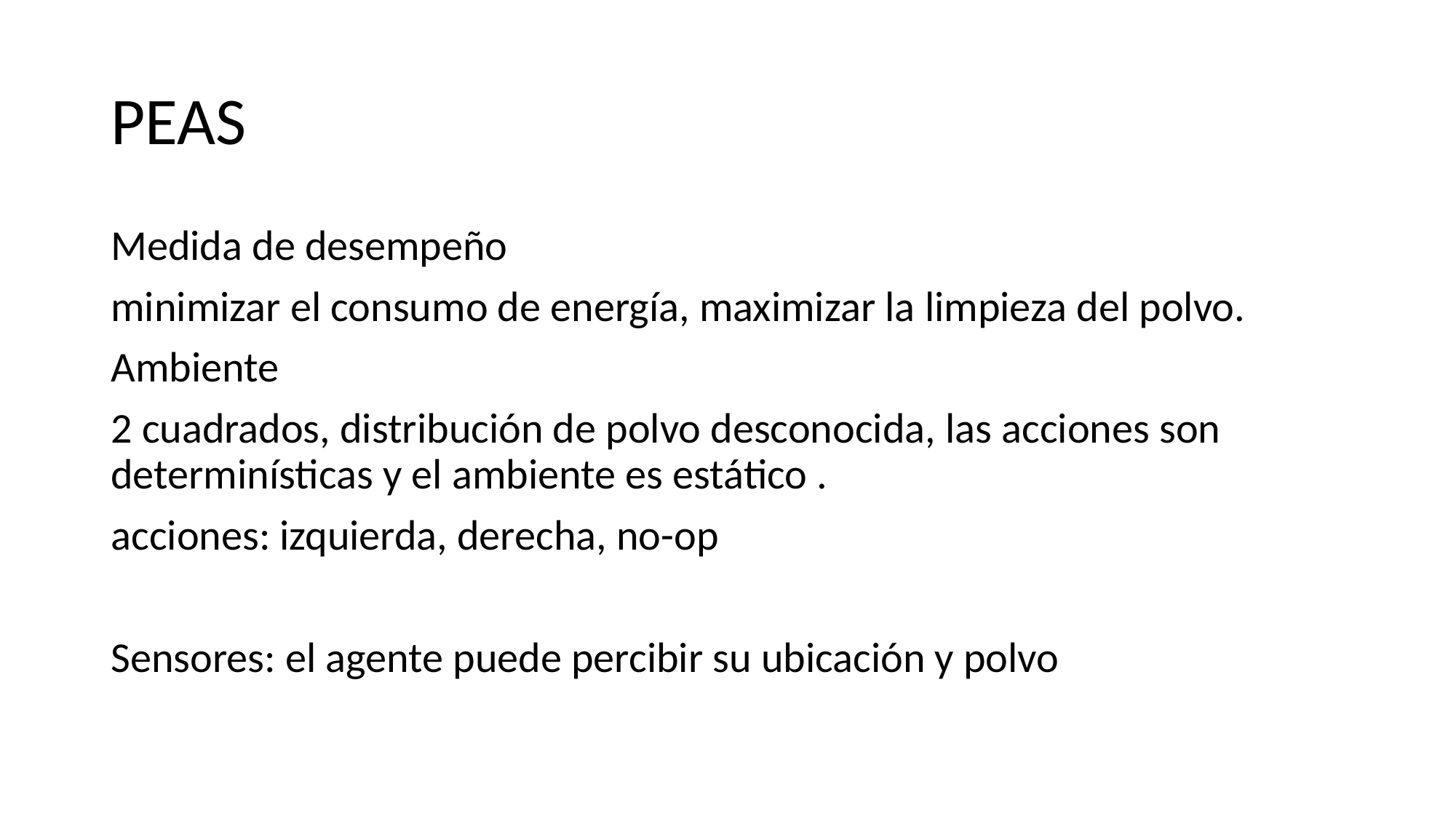

# PEAS
Medida de desempeño
minimizar el consumo de energía, maximizar la limpieza del polvo.
Ambiente
2 cuadrados, distribución de polvo desconocida, las acciones son determinísticas y el ambiente es estático .
acciones: izquierda, derecha, no-op

Sensores: el agente puede percibir su ubicación y polvo